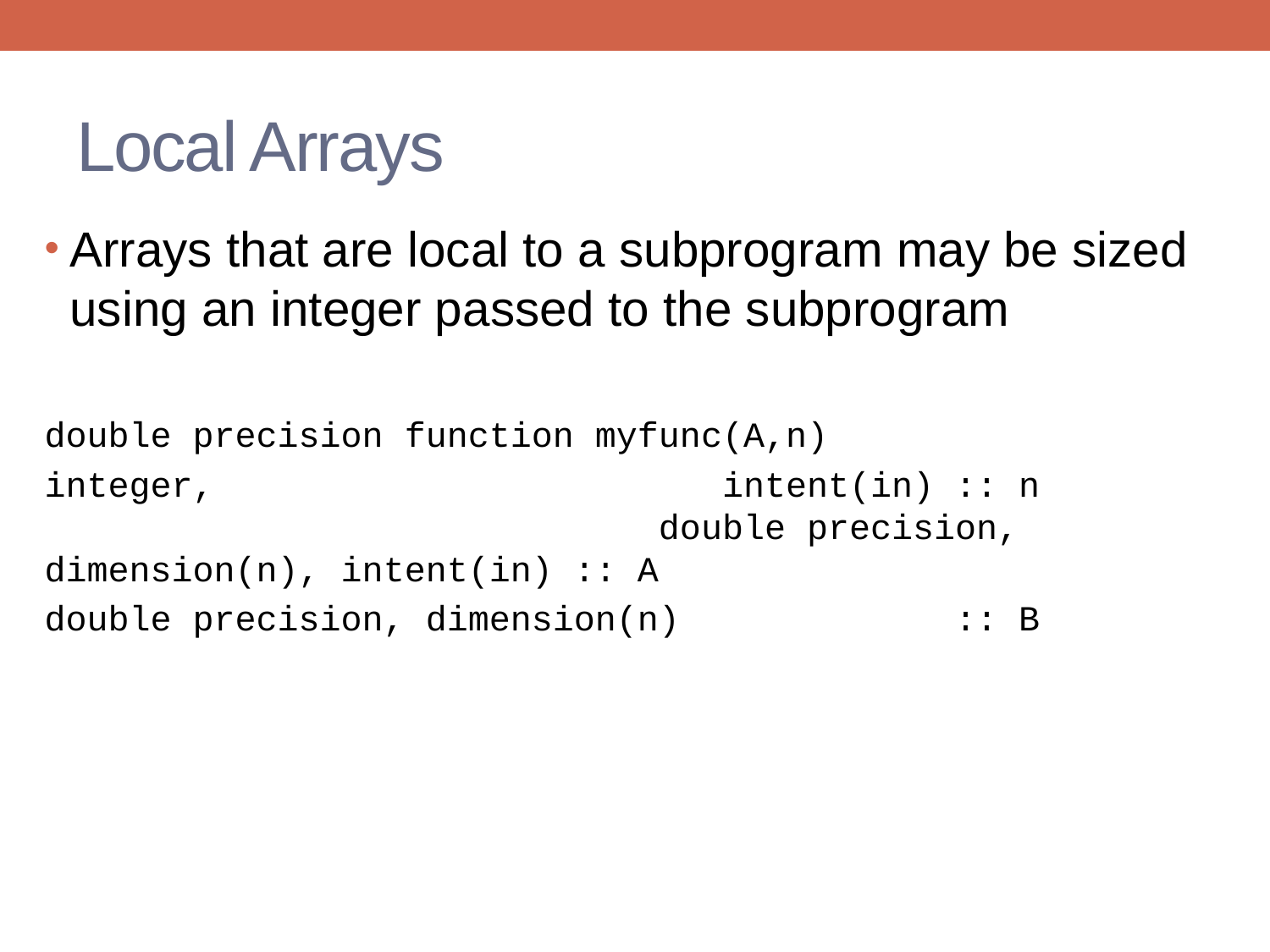

# Local Arrays
Arrays that are local to a subprogram may be sized using an integer passed to the subprogram

double precision function myfunc(A,n)
integer,                        intent(in) :: n                                      double precision, dimension(n), intent(in) :: A
double precision, dimension(n)             :: B